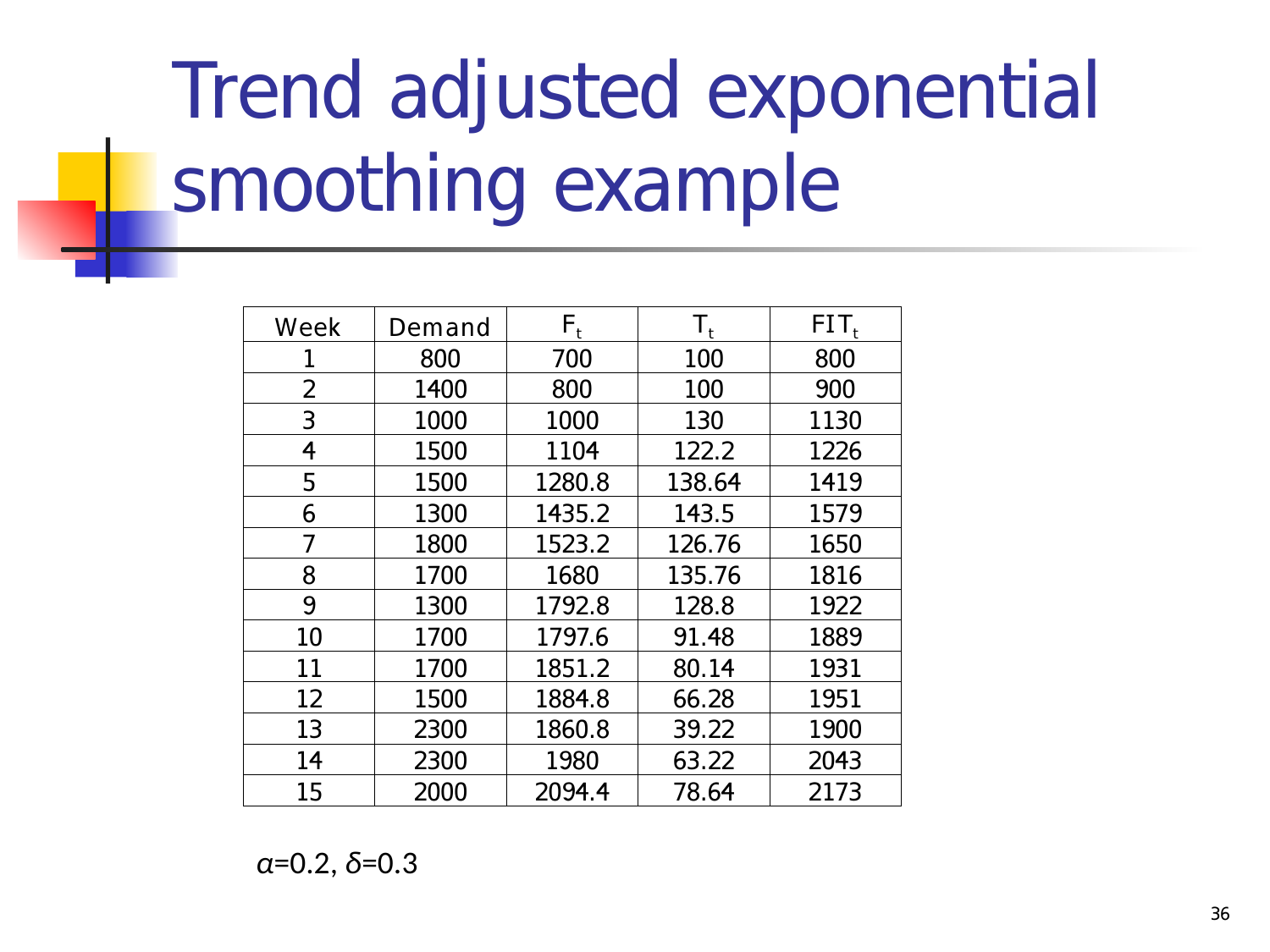

# Trend adjusted exponential smoothing example
| Week | Demand | Ft | Tt | FITt |
| --- | --- | --- | --- | --- |
| 1 | 800 | 700 | 100 | 800 |
| 2 | 1400 | 800 | 100 | 900 |
| 3 | 1000 | 1000 | 130 | 1130 |
| 4 | 1500 | 1104 | 122.2 | 1226 |
| 5 | 1500 | 1280.8 | 138.64 | 1419 |
| 6 | 1300 | 1435.2 | 143.5 | 1579 |
| 7 | 1800 | 1523.2 | 126.76 | 1650 |
| 8 | 1700 | 1680 | 135.76 | 1816 |
| 9 | 1300 | 1792.8 | 128.8 | 1922 |
| 10 | 1700 | 1797.6 | 91.48 | 1889 |
| 11 | 1700 | 1851.2 | 80.14 | 1931 |
| 12 | 1500 | 1884.8 | 66.28 | 1951 |
| 13 | 2300 | 1860.8 | 39.22 | 1900 |
| 14 | 2300 | 1980 | 63.22 | 2043 |
| 15 | 2000 | 2094.4 | 78.64 | 2173 |
α=0.2, δ=0.3
36